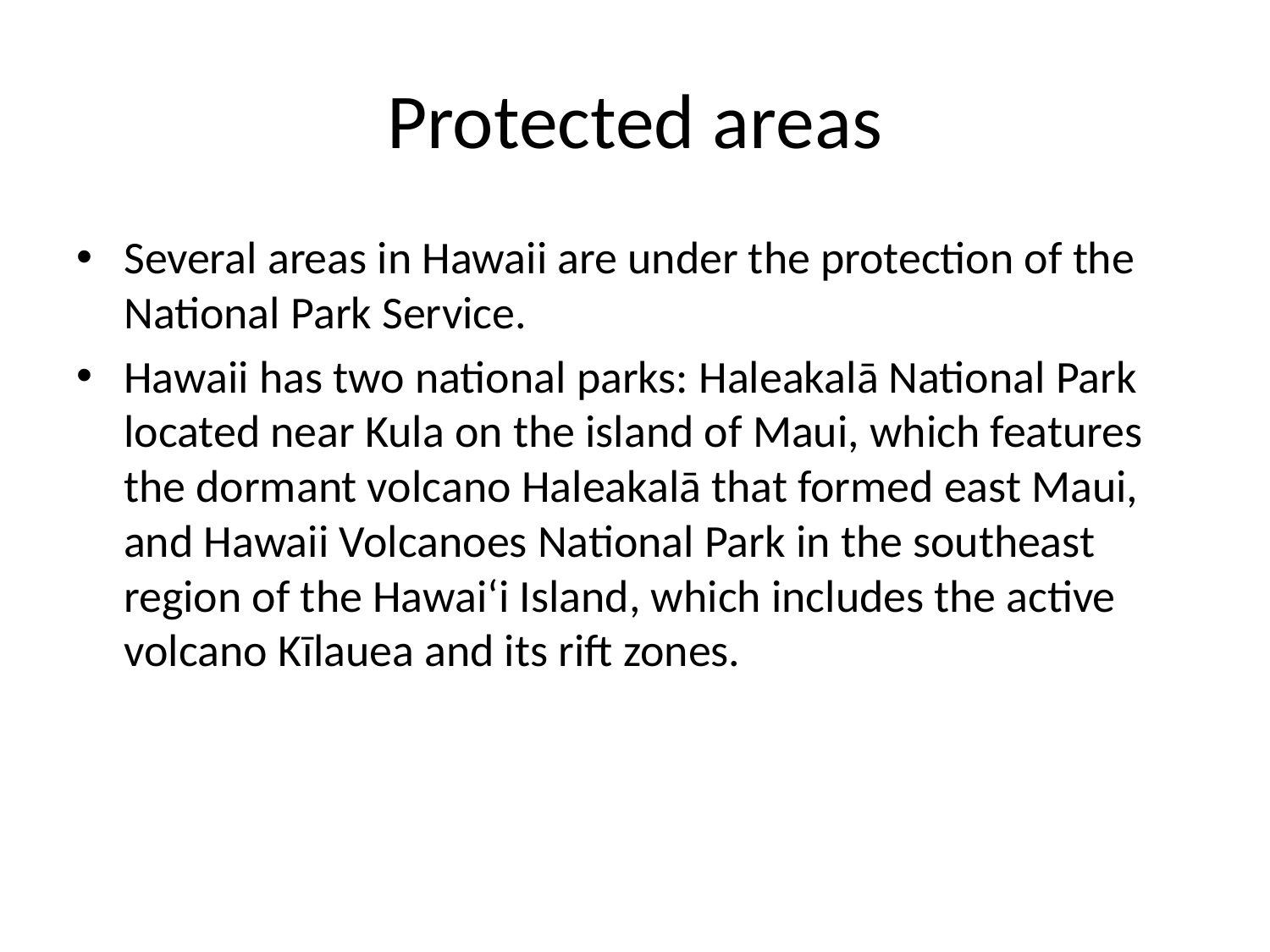

# Protected areas
Several areas in Hawaii are under the protection of the National Park Service.
Hawaii has two national parks: Haleakalā National Park located near Kula on the island of Maui, which features the dormant volcano Haleakalā that formed east Maui, and Hawaii Volcanoes National Park in the southeast region of the Hawaiʻi Island, which includes the active volcano Kīlauea and its rift zones.